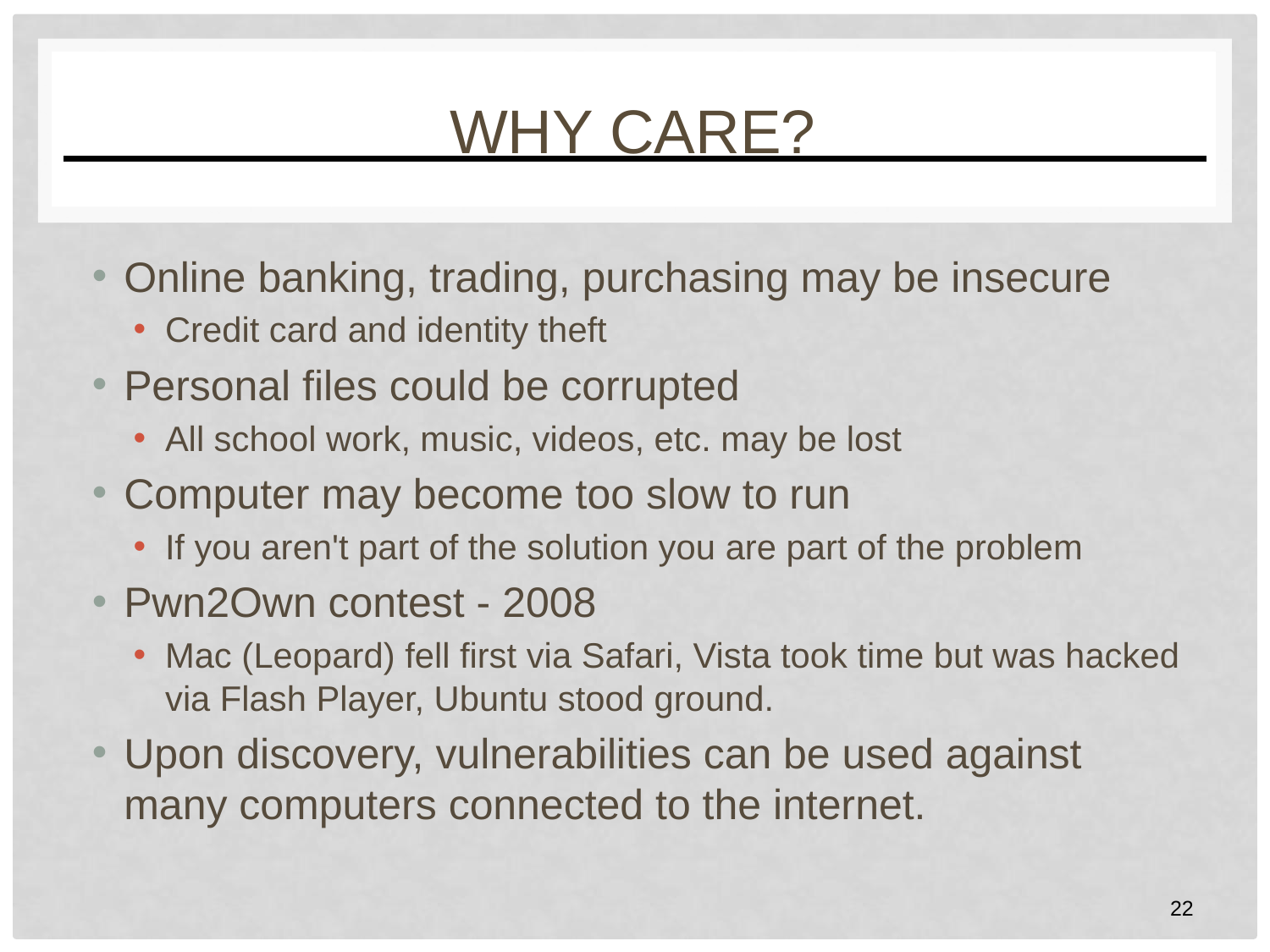

# WHY CARE?
Online banking, trading, purchasing may be insecure
Credit card and identity theft
Personal files could be corrupted
All school work, music, videos, etc. may be lost
Computer may become too slow to run
If you aren't part of the solution you are part of the problem
Pwn2Own contest - 2008
Mac (Leopard) fell first via Safari, Vista took time but was hacked via Flash Player, Ubuntu stood ground.
Upon discovery, vulnerabilities can be used against many computers connected to the internet.
22